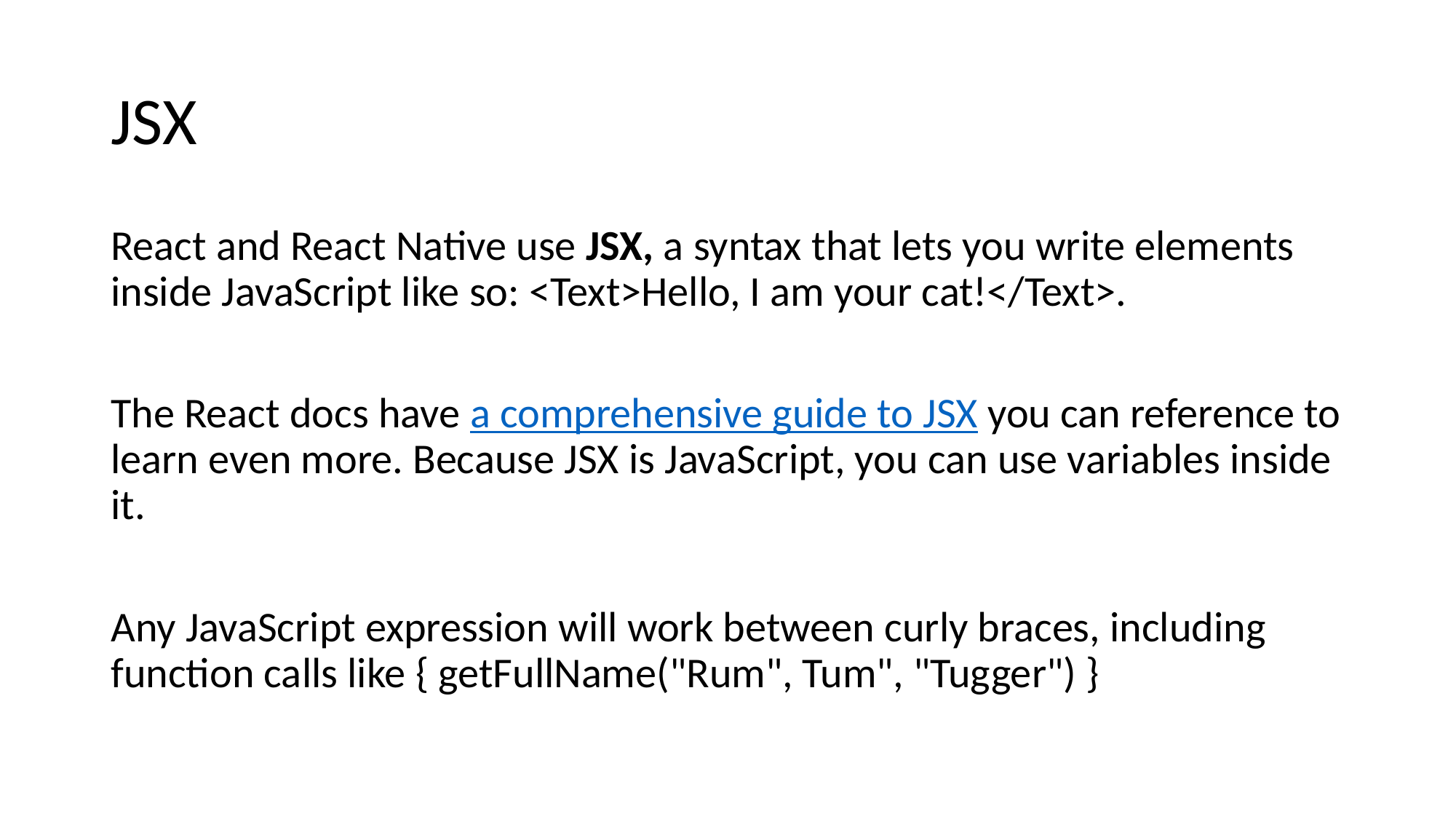

# JSX
React and React Native use JSX, a syntax that lets you write elements inside JavaScript like so: <Text>Hello, I am your cat!</Text>.

The React docs have a comprehensive guide to JSX you can reference to learn even more. Because JSX is JavaScript, you can use variables inside it.

Any JavaScript expression will work between curly braces, including function calls like { getFullName("Rum", Tum", "Tugger") }